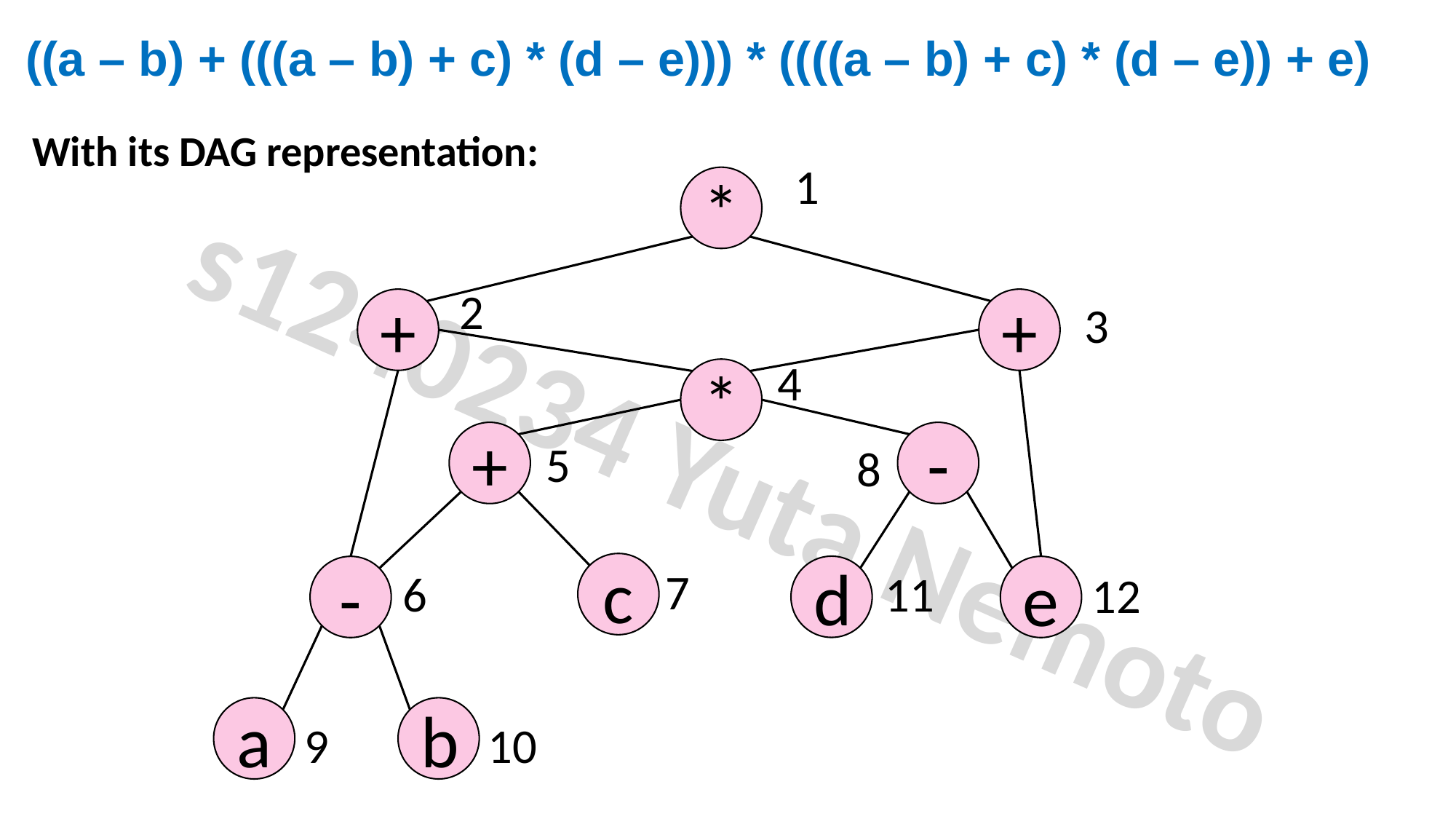

((a – b) + (((a – b) + c) * (d – e))) * ((((a – b) + c) * (d – e)) + e)
With its DAG representation:
1
*
2
+
+
3
4
*
s1240234 Yuta Nemoto
+
-
5
8
c
7
d
-
e
11
6
12
a
b
9
10